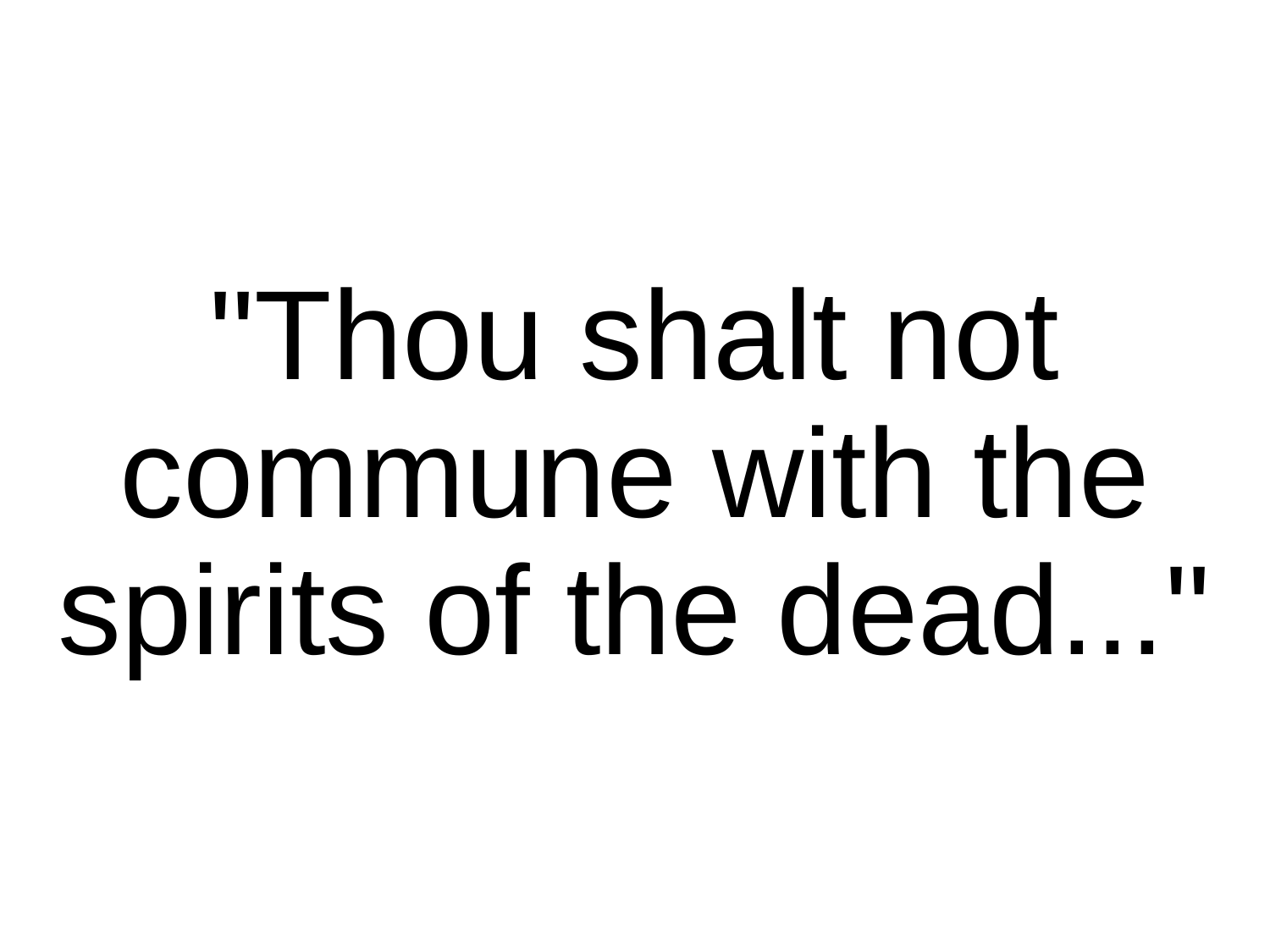

"Thou shalt not commune with the spirits of the dead..."